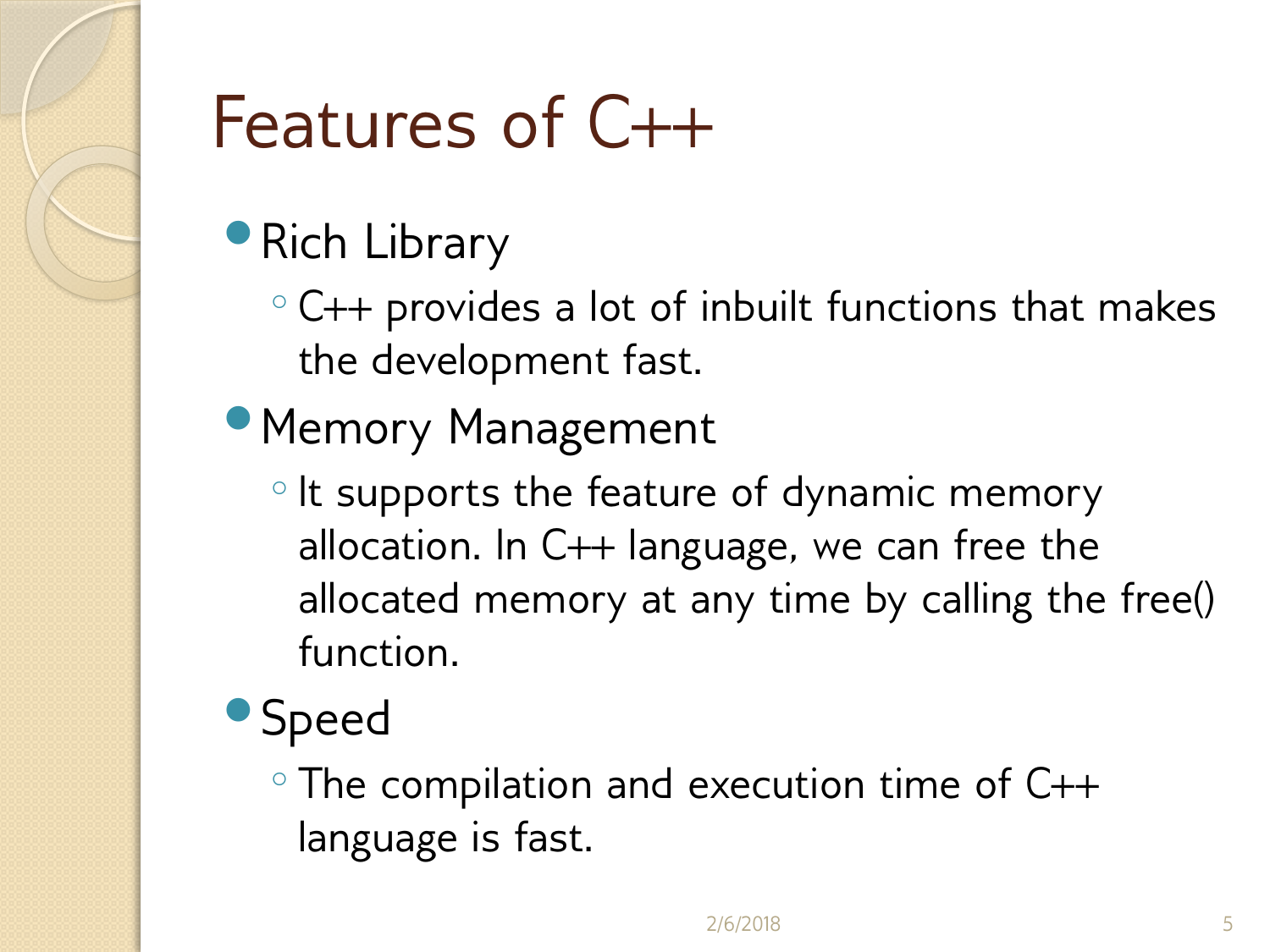

# Features of C++
Rich Library
C++ provides a lot of inbuilt functions that makes the development fast.
Memory Management
It supports the feature of dynamic memory allocation. In C++ language, we can free the allocated memory at any time by calling the free() function.
Speed
The compilation and execution time of C++ language is fast.

2/6/2018
5